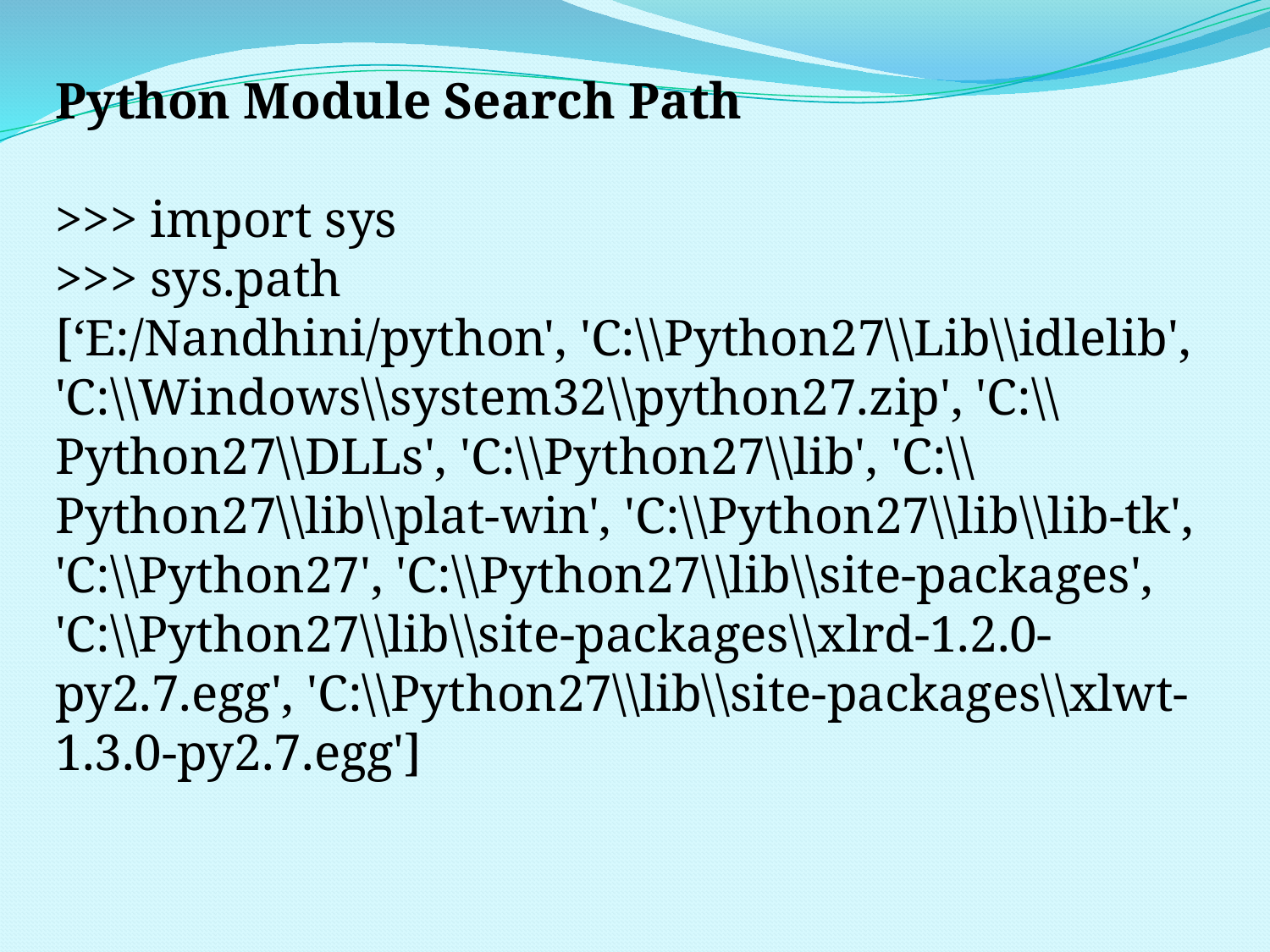

Python Module Search Path

>>> import sys
>>> sys.path
[‘E:/Nandhini/python', 'C:\\Python27\\Lib\\idlelib', 'C:\\Windows\\system32\\python27.zip', 'C:\\Python27\\DLLs', 'C:\\Python27\\lib', 'C:\\Python27\\lib\\plat-win', 'C:\\Python27\\lib\\lib-tk', 'C:\\Python27', 'C:\\Python27\\lib\\site-packages', 'C:\\Python27\\lib\\site-packages\\xlrd-1.2.0-py2.7.egg', 'C:\\Python27\\lib\\site-packages\\xlwt-1.3.0-py2.7.egg']